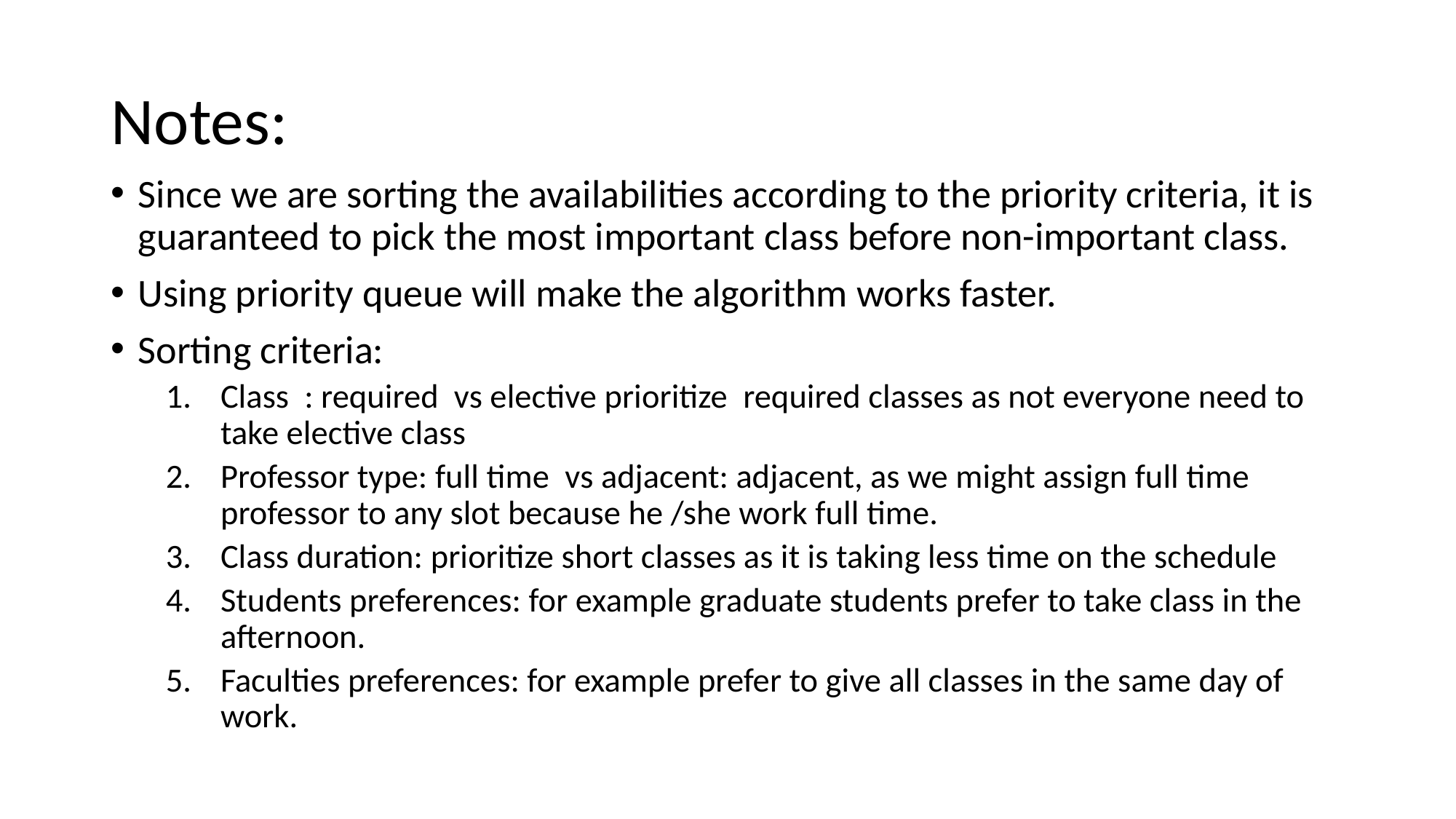

# Notes:
Since we are sorting the availabilities according to the priority criteria, it is guaranteed to pick the most important class before non-important class.
Using priority queue will make the algorithm works faster.
Sorting criteria:
Class  : required  vs elective prioritize  required classes as not everyone need to take elective class
Professor type: full time  vs adjacent: adjacent, as we might assign full time professor to any slot because he /she work full time.
Class duration: prioritize short classes as it is taking less time on the schedule
Students preferences: for example graduate students prefer to take class in the afternoon.
Faculties preferences: for example prefer to give all classes in the same day of work.